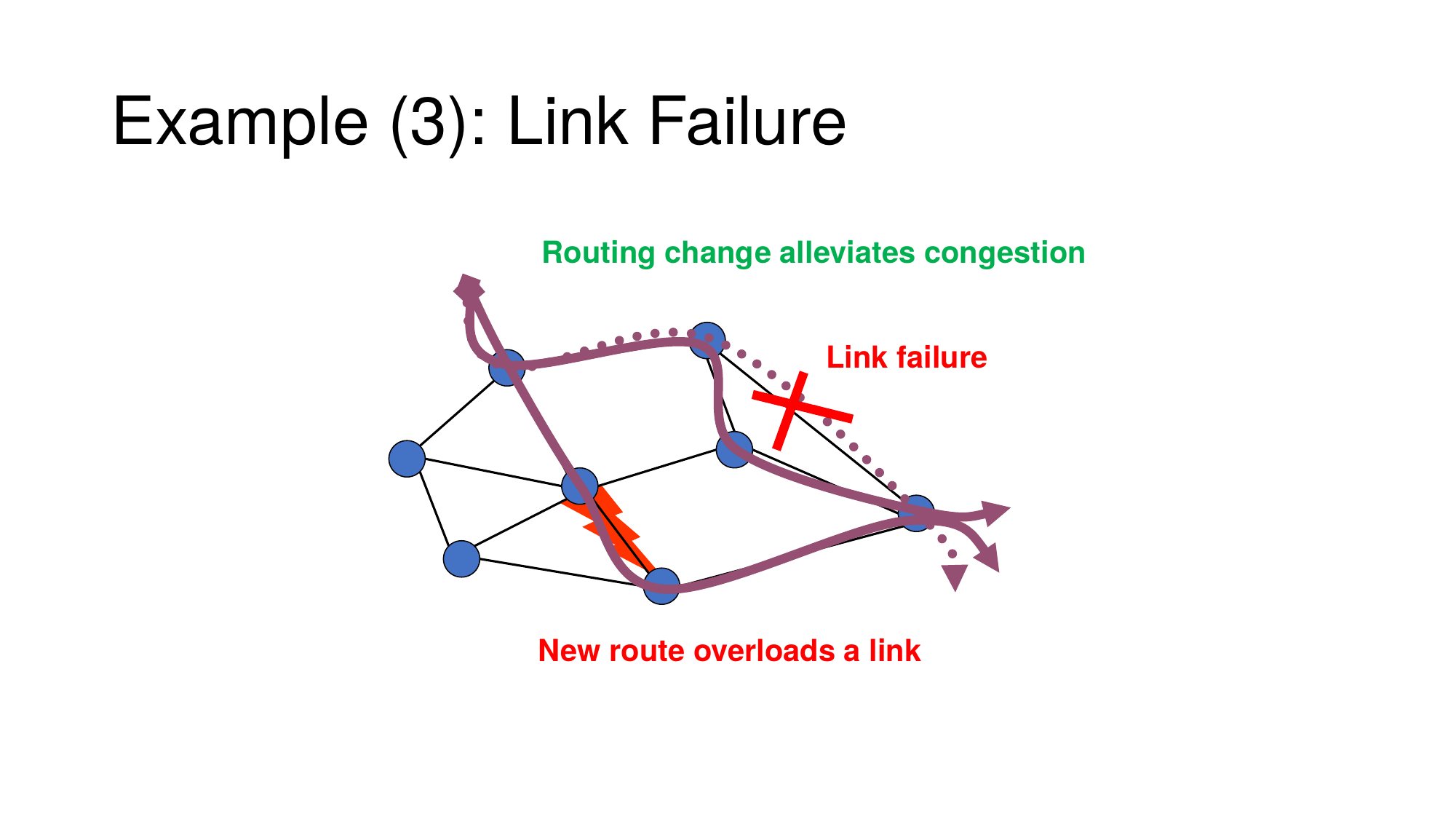

# Example (3): Link Failure
Routing change alleviates congestion

New route overloads a link

Link failure